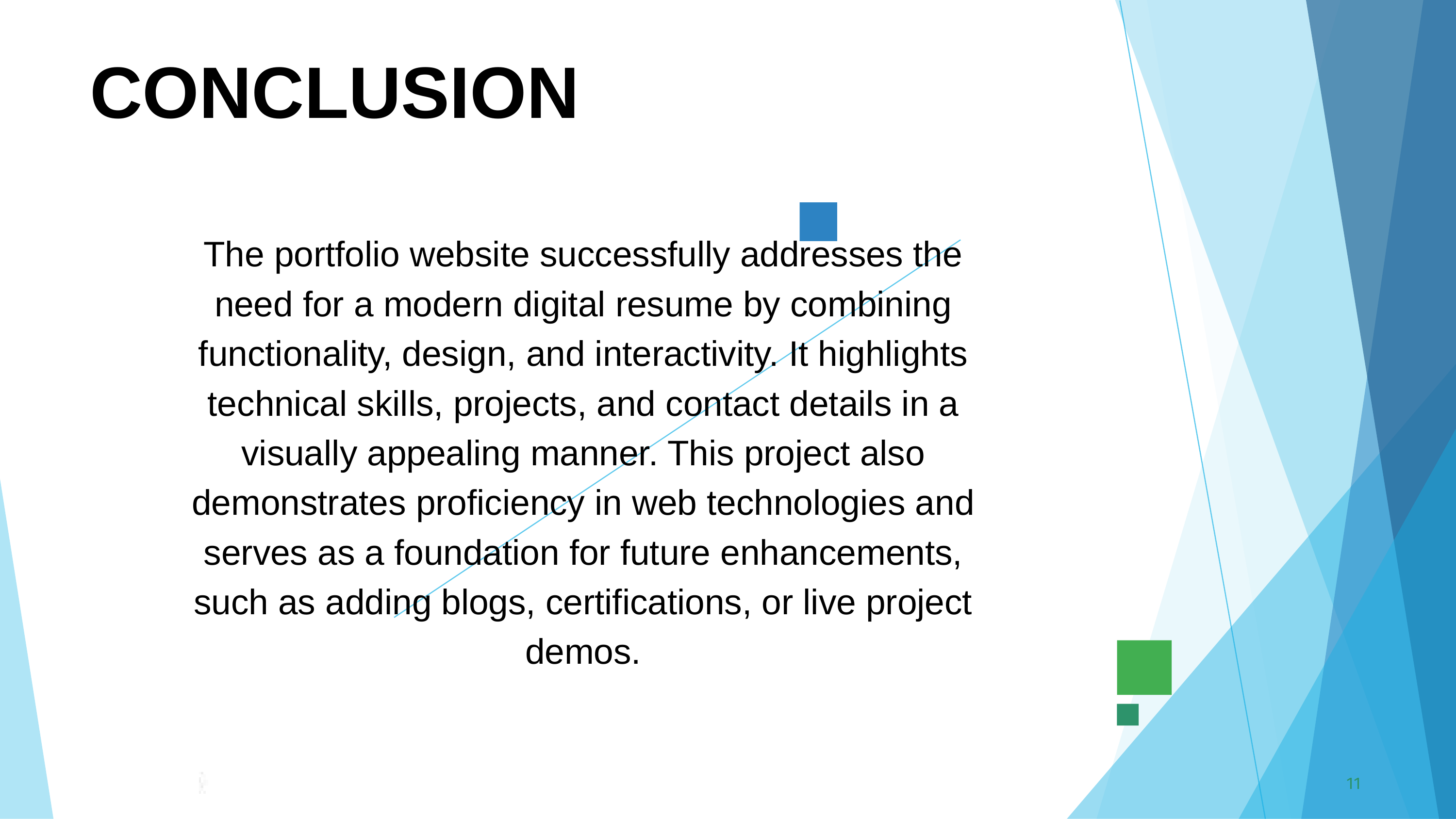

CONCLUSION

The portfolio website successfully addresses the need for a modern digital resume by combining functionality, design, and interactivity. It highlights technical skills, projects, and contact details in a visually appealing manner. This project also demonstrates proficiency in web technologies and serves as a foundation for future enhancements, such as adding blogs, certifications, or live project demos.

11